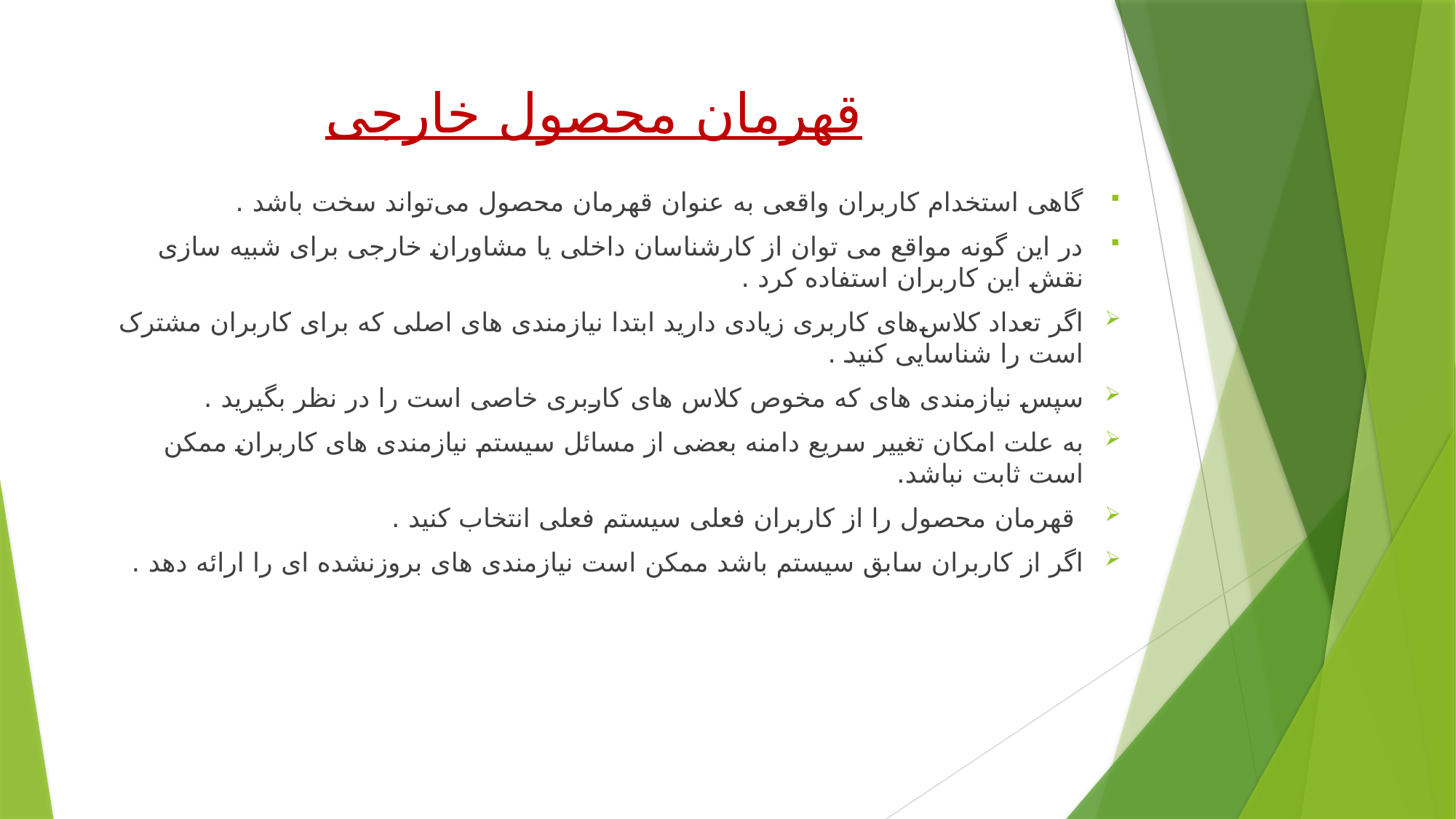

# قهرمان محصول خارجی
گاهی استخدام کاربران واقعی به عنوان قهرمان محصول می‌تواند سخت باشد .
در این گونه مواقع می توان از کارشناسان داخلی یا مشاوران خارجی برای شبیه سازی نقش این کاربران استفاده کرد .
اگر تعداد کلاس‌های کاربری زیادی دارید ابتدا نیازمندی های اصلی که برای کاربران مشترک است را شناسایی کنید .
سپس نیازمندی های که مخوص کلاس های کاربری خاصی است را در نظر بگیرید .
به علت امکان تغییر سریع دامنه بعضی از مسائل سیستم نیازمندی های کاربران ممکن است ثابت نباشد.
 قهرمان محصول را از کاربران فعلی سیستم فعلی انتخاب کنید .
اگر از کاربران سابق سیستم باشد ممکن است نیازمندی های بروزنشده ای را ارائه دهد .